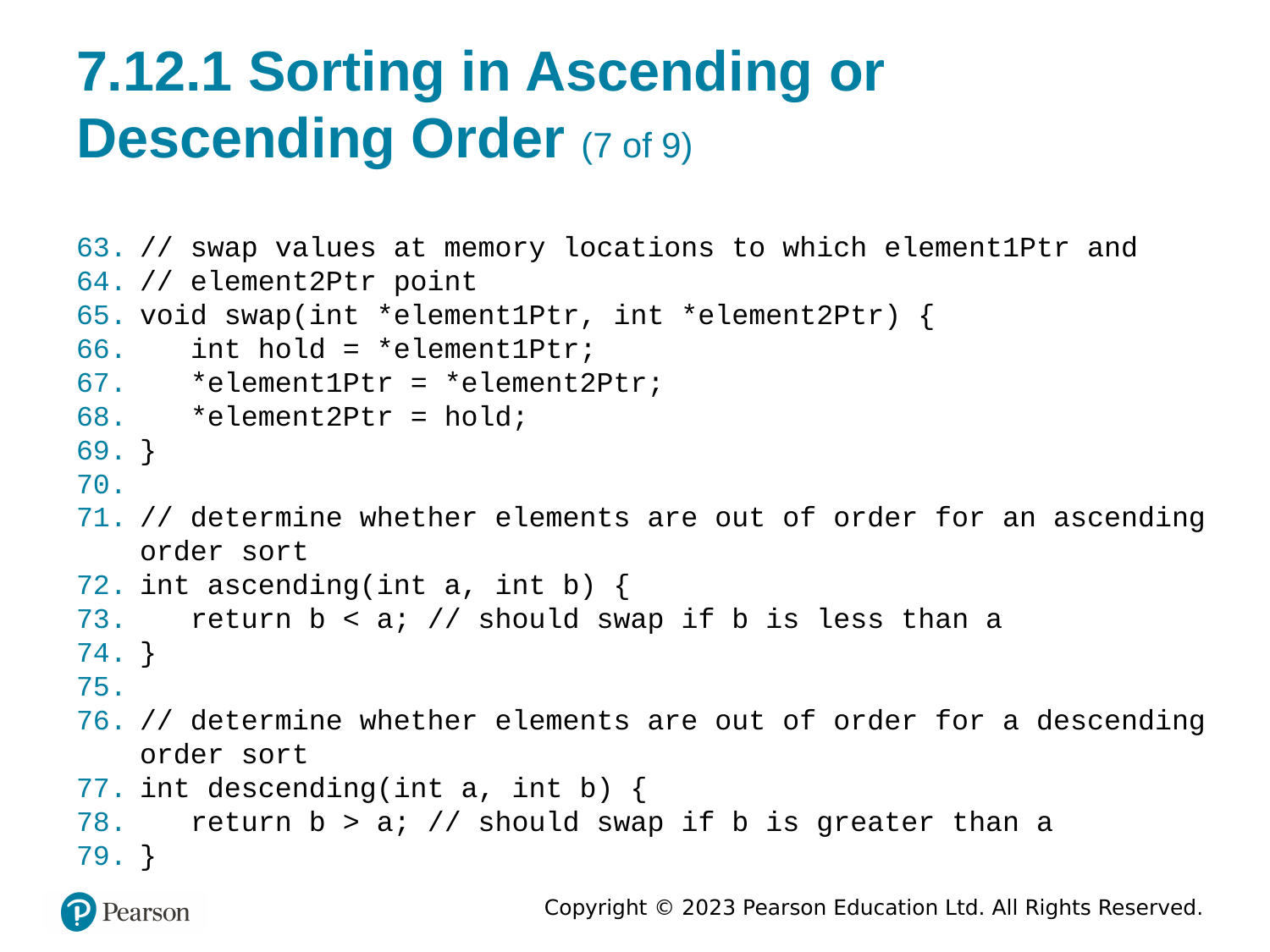

# 7.12.1 Sorting in Ascending or Descending Order (7 of 9)
// swap values at memory locations to which element1Ptr and
// element2Ptr point
void swap(int *element1Ptr, int *element2Ptr) {
   int hold = *element1Ptr;
   *element1Ptr = *element2Ptr;
   *element2Ptr = hold;
}

// determine whether elements are out of order for an ascending order sort
int ascending(int a, int b) {
   return b < a; // should swap if b is less than a
}

// determine whether elements are out of order for a descending order sort
int descending(int a, int b) {
   return b > a; // should swap if b is greater than a
}